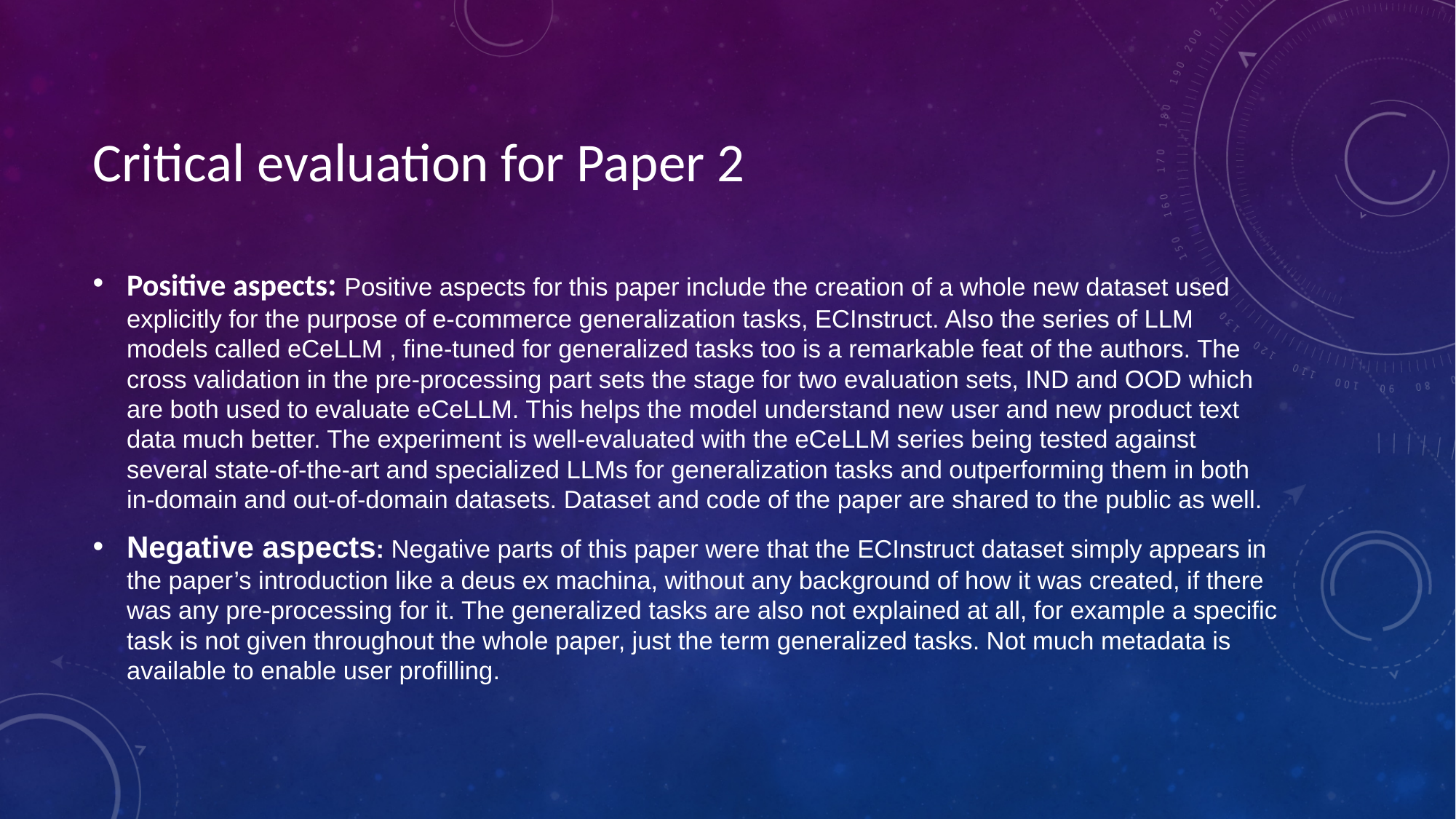

# Critical evaluation for Paper 2
Positive aspects: Positive aspects for this paper include the creation of a whole new dataset used explicitly for the purpose of e-commerce generalization tasks, ECInstruct. Also the series of LLM models called eCeLLM , fine-tuned for generalized tasks too is a remarkable feat of the authors. The cross validation in the pre-processing part sets the stage for two evaluation sets, IND and OOD which are both used to evaluate eCeLLM. This helps the model understand new user and new product text data much better. The experiment is well-evaluated with the eCeLLM series being tested against several state-of-the-art and specialized LLMs for generalization tasks and outperforming them in both in-domain and out-of-domain datasets. Dataset and code of the paper are shared to the public as well.
Negative aspects: Negative parts of this paper were that the ECInstruct dataset simply appears in the paper’s introduction like a deus ex machina, without any background of how it was created, if there was any pre-processing for it. The generalized tasks are also not explained at all, for example a specific task is not given throughout the whole paper, just the term generalized tasks. Not much metadata is available to enable user profilling.